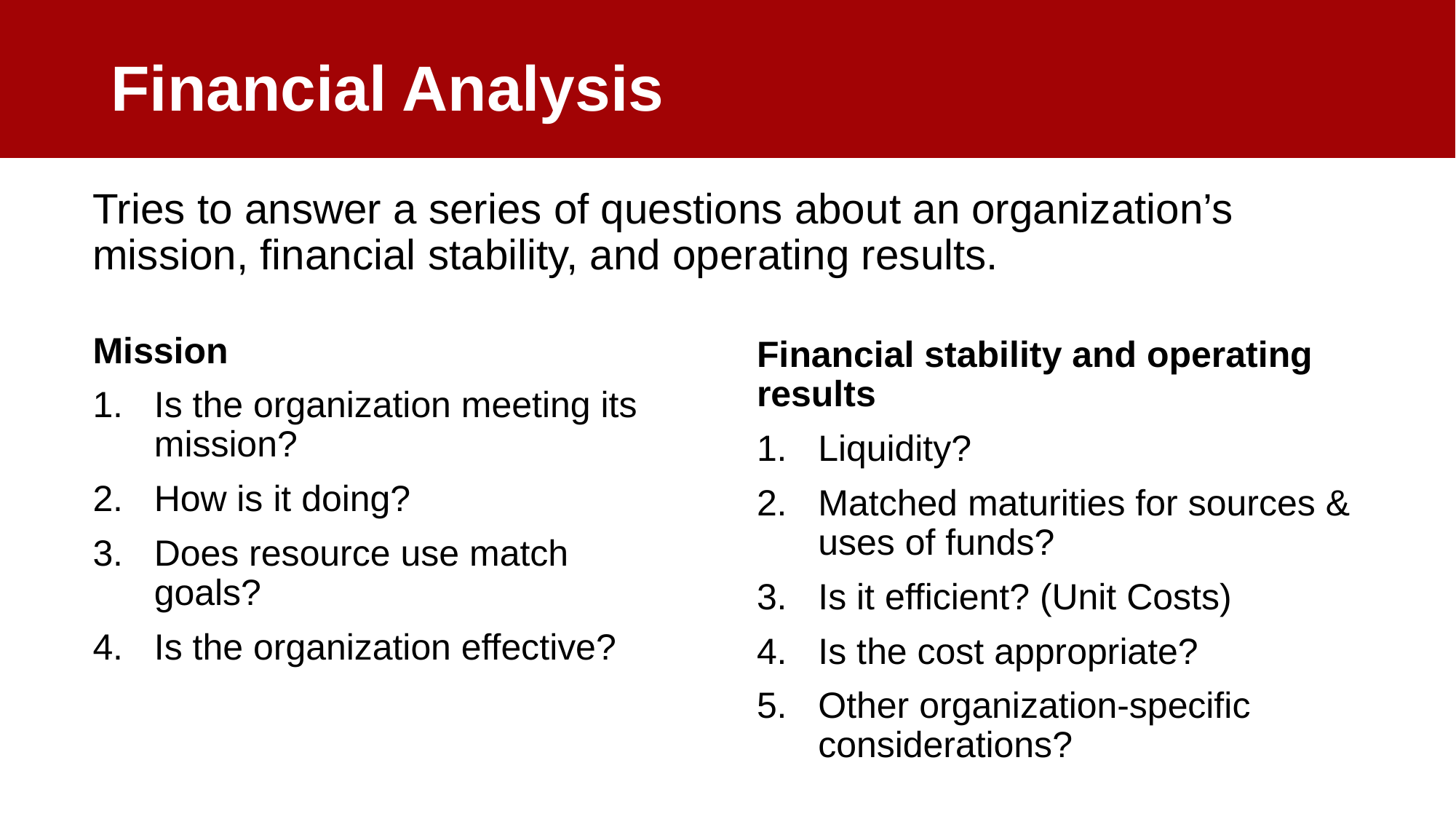

Financial Analysis
Tries to answer a series of questions about an organization’s mission, financial stability, and operating results.
Mission
Is the organization meeting its mission?
How is it doing?
Does resource use match goals?
Is the organization effective?

Financial stability and operating results
Liquidity?
Matched maturities for sources & uses of funds?
Is it efficient? (Unit Costs)
Is the cost appropriate?
Other organization-specific considerations?